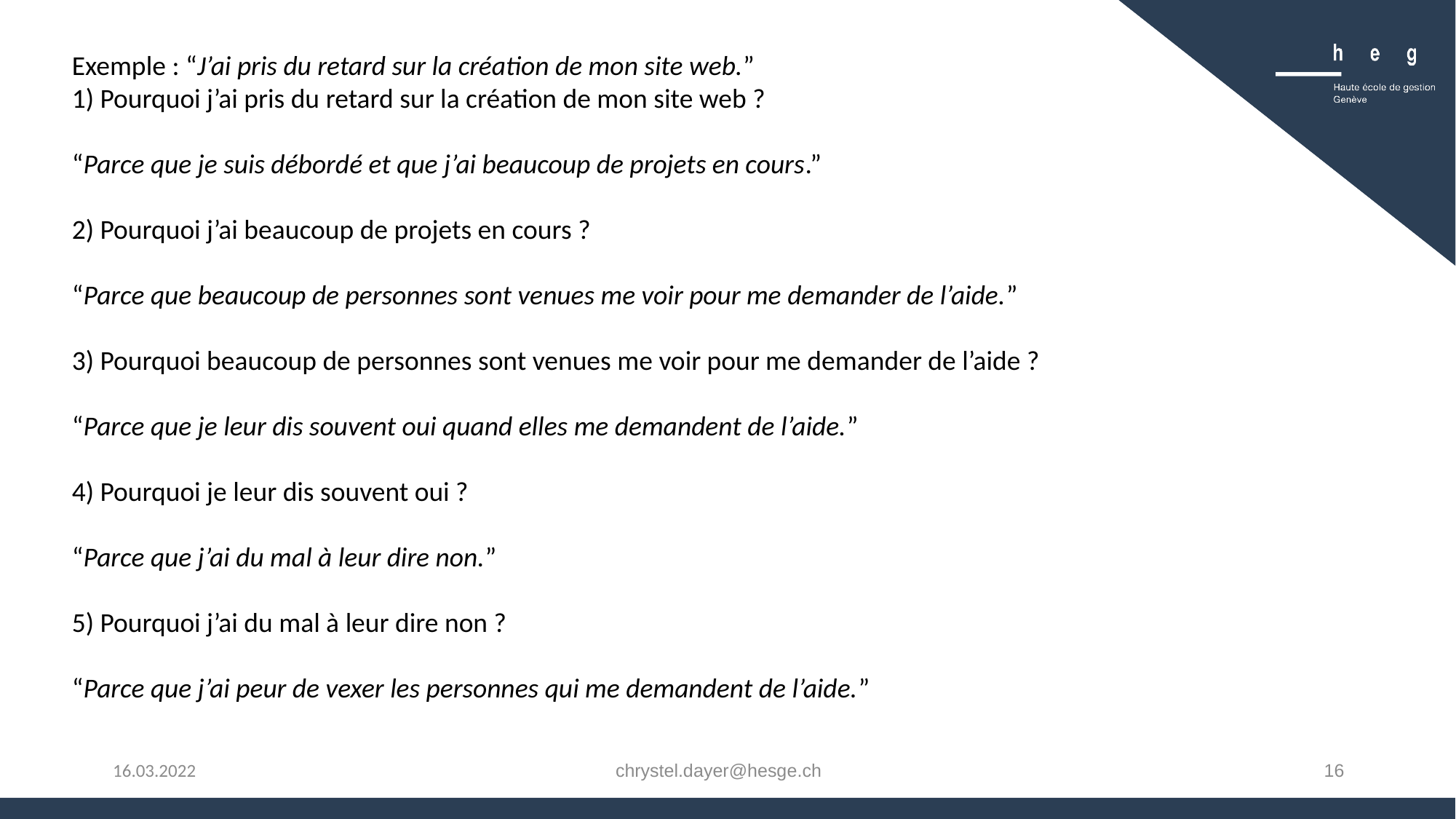

Exemple : “J’ai pris du retard sur la création de mon site web.”
1) Pourquoi j’ai pris du retard sur la création de mon site web ?
“Parce que je suis débordé et que j’ai beaucoup de projets en cours.”
2) Pourquoi j’ai beaucoup de projets en cours ?
“Parce que beaucoup de personnes sont venues me voir pour me demander de l’aide.”
3) Pourquoi beaucoup de personnes sont venues me voir pour me demander de l’aide ?
“Parce que je leur dis souvent oui quand elles me demandent de l’aide.”
4) Pourquoi je leur dis souvent oui ?
“Parce que j’ai du mal à leur dire non.”
5) Pourquoi j’ai du mal à leur dire non ?
“Parce que j’ai peur de vexer les personnes qui me demandent de l’aide.”

chrystel.dayer@hesge.ch
16